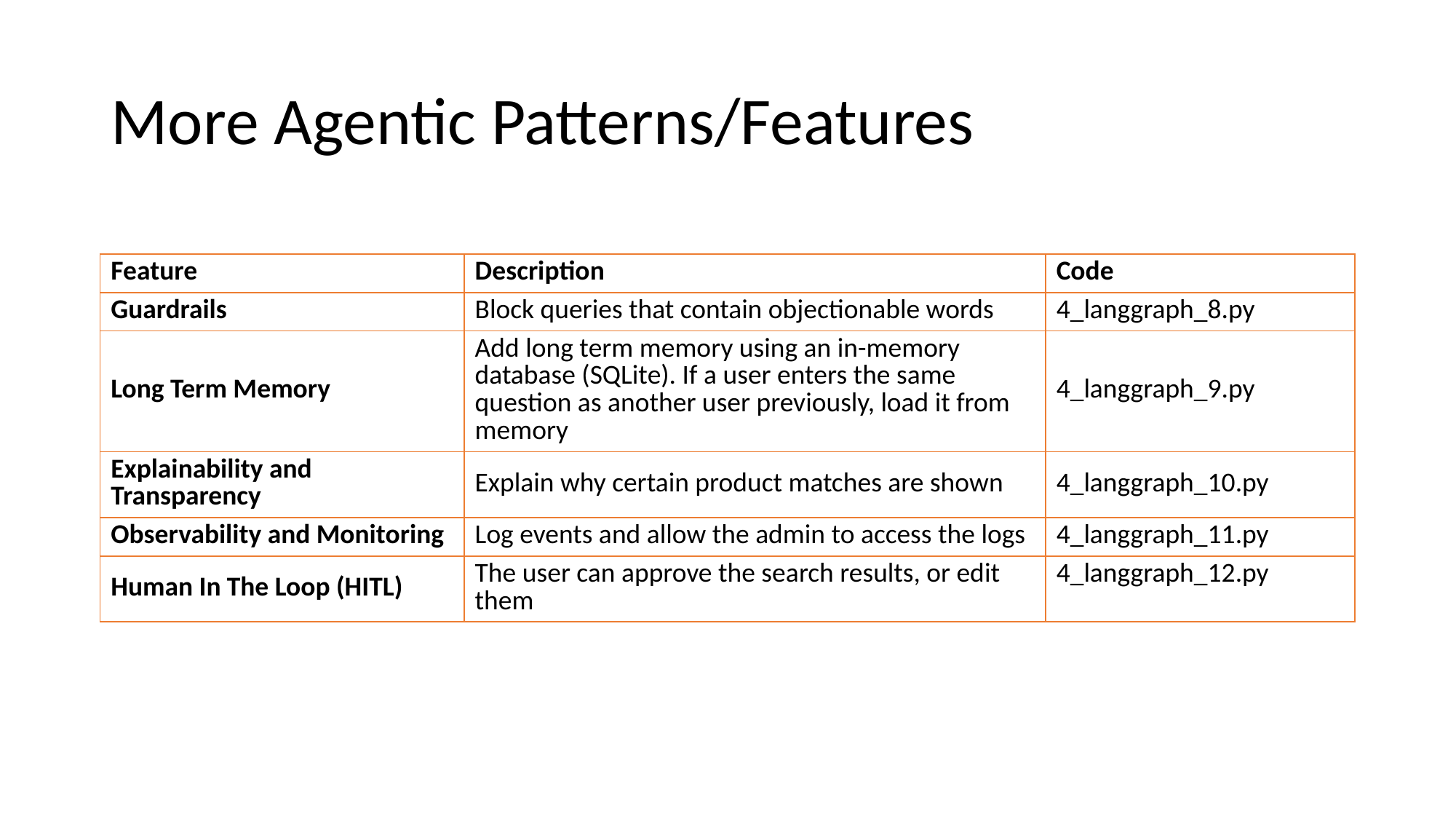

# More Agentic Patterns/Features
| Feature | Description | Code |
| --- | --- | --- |
| Guardrails | Block queries that contain objectionable words | 4\_langgraph\_8.py |
| Long Term Memory | Add long term memory using an in-memory database (SQLite). If a user enters the same question as another user previously, load it from memory | 4\_langgraph\_9.py |
| Explainability and Transparency | Explain why certain product matches are shown | 4\_langgraph\_10.py |
| Observability and Monitoring | Log events and allow the admin to access the logs | 4\_langgraph\_11.py |
| Human In The Loop (HITL) | The user can approve the search results, or edit them | 4\_langgraph\_12.py |